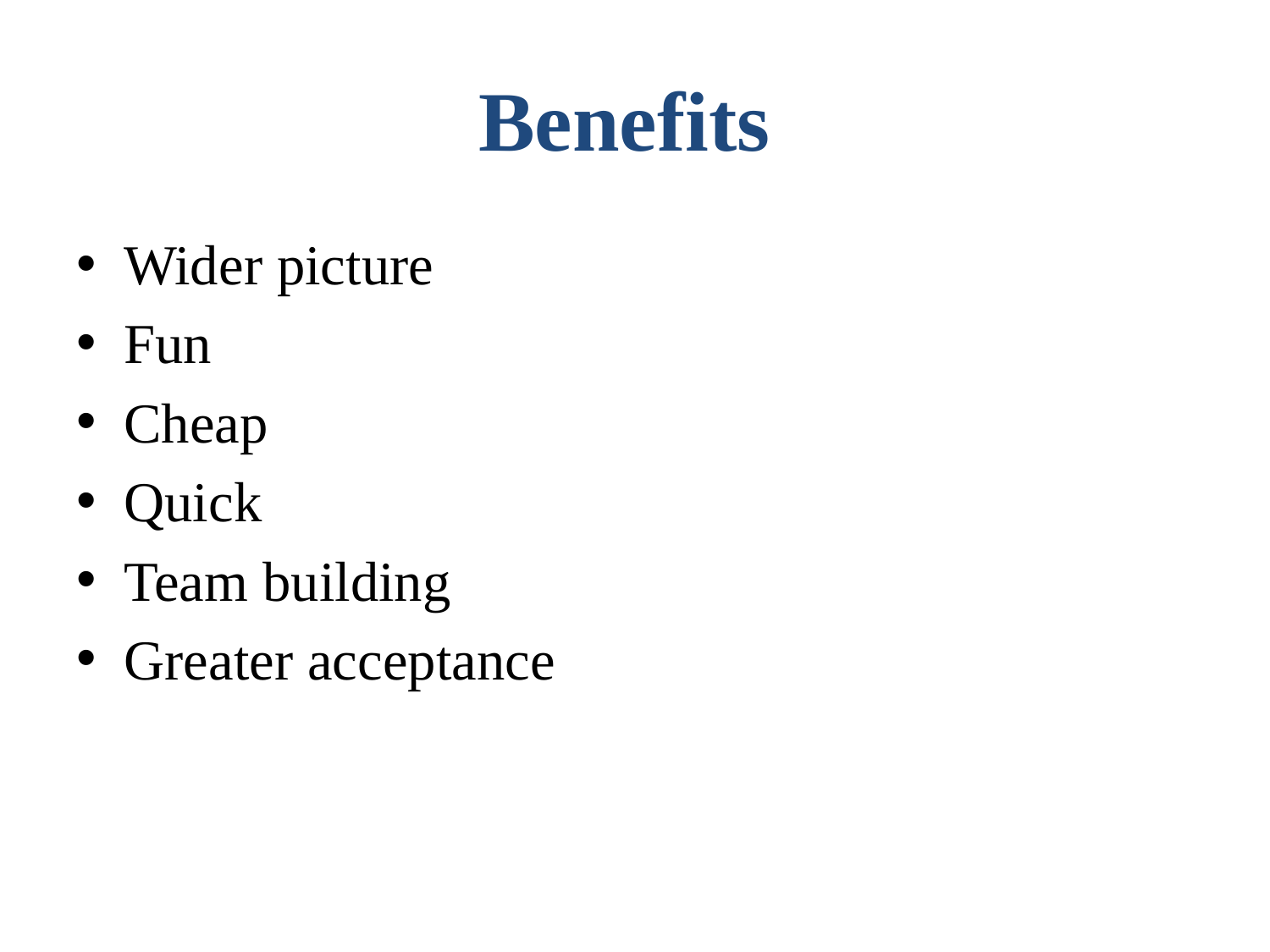

# Benefits
Wider picture
Fun
Cheap
Quick
Team building
Greater acceptance